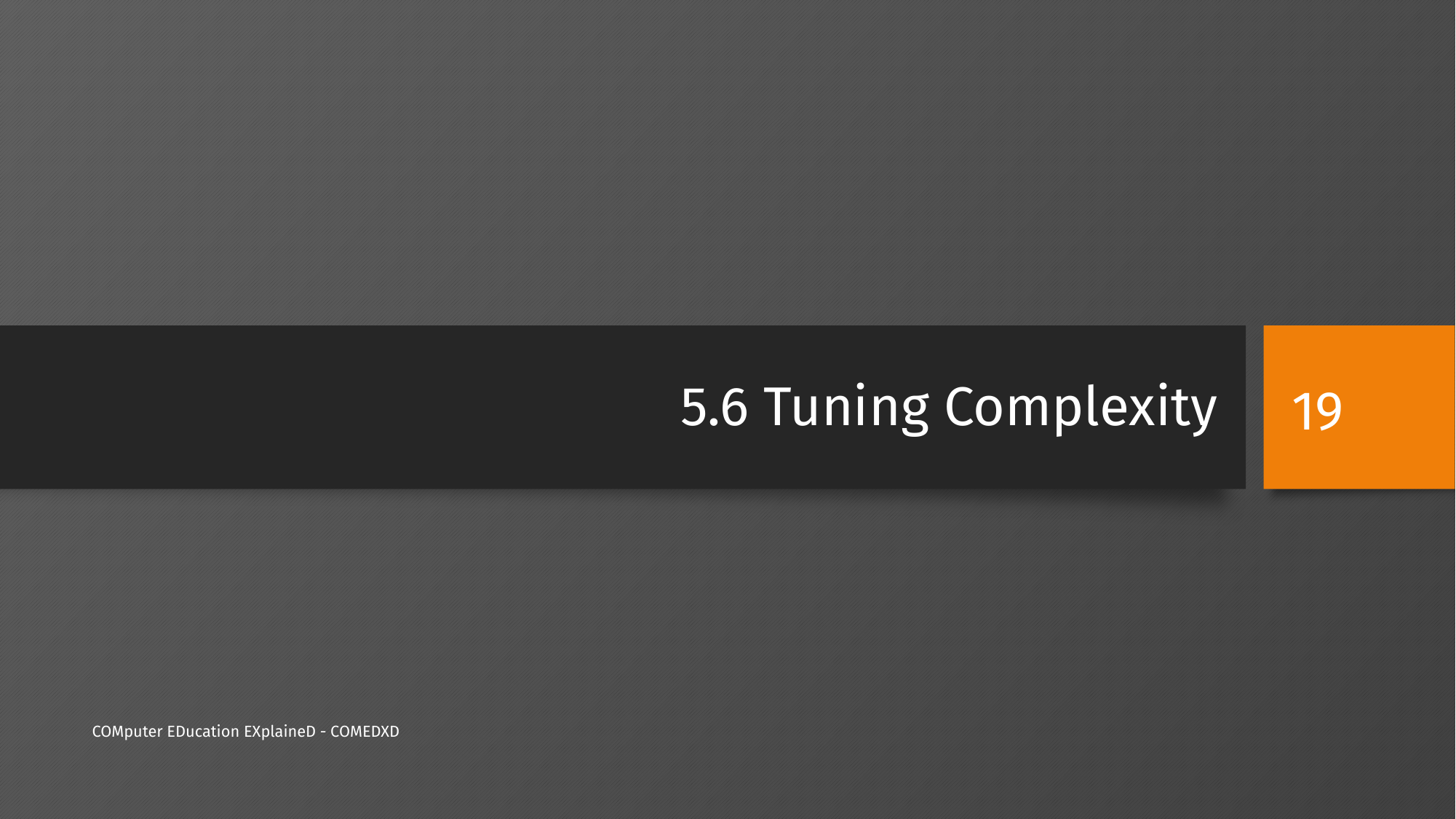

# 5.6 Tuning Complexity
19

COMputer EDucation EXplaineD - COMEDXD